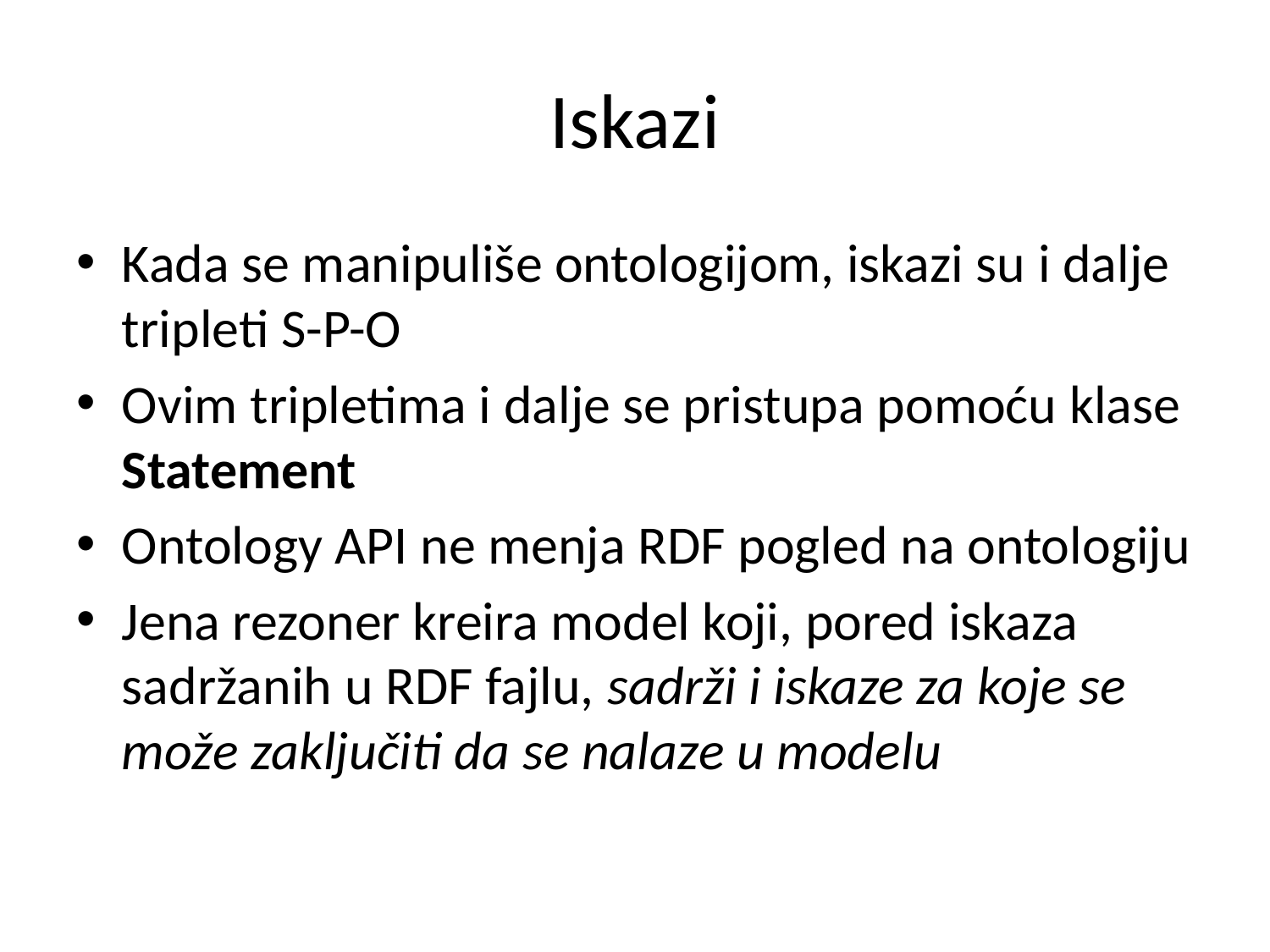

# Iskazi
Kada se manipuliše ontologijom, iskazi su i dalje tripleti S-P-O
Ovim tripletima i dalje se pristupa pomoću klase Statement
Ontology API ne menja RDF pogled na ontologiju
Jena rezoner kreira model koji, pored iskaza sadržanih u RDF fajlu, sadrži i iskaze za koje se može zaključiti da se nalaze u modelu